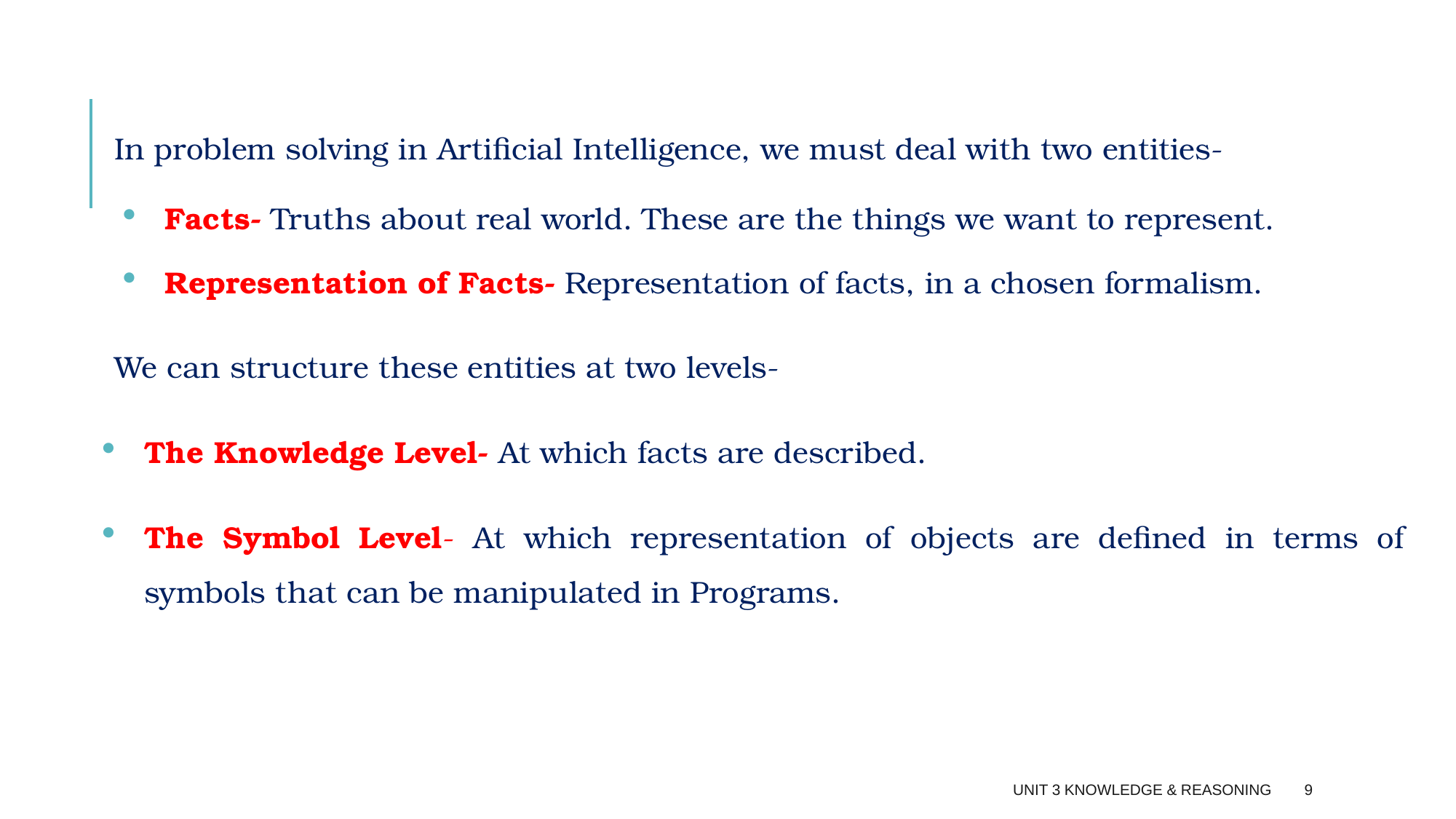

In problem solving in Artificial Intelligence, we must deal with two entities-
Facts- Truths about real world. These are the things we want to represent.
Representation of Facts- Representation of facts, in a chosen formalism.
We can structure these entities at two levels-
The Knowledge Level- At which facts are described.
The Symbol Level- At which representation of objects are defined in terms of symbols that can be manipulated in Programs.

Unit 3 Knowledge & Reasoning
9